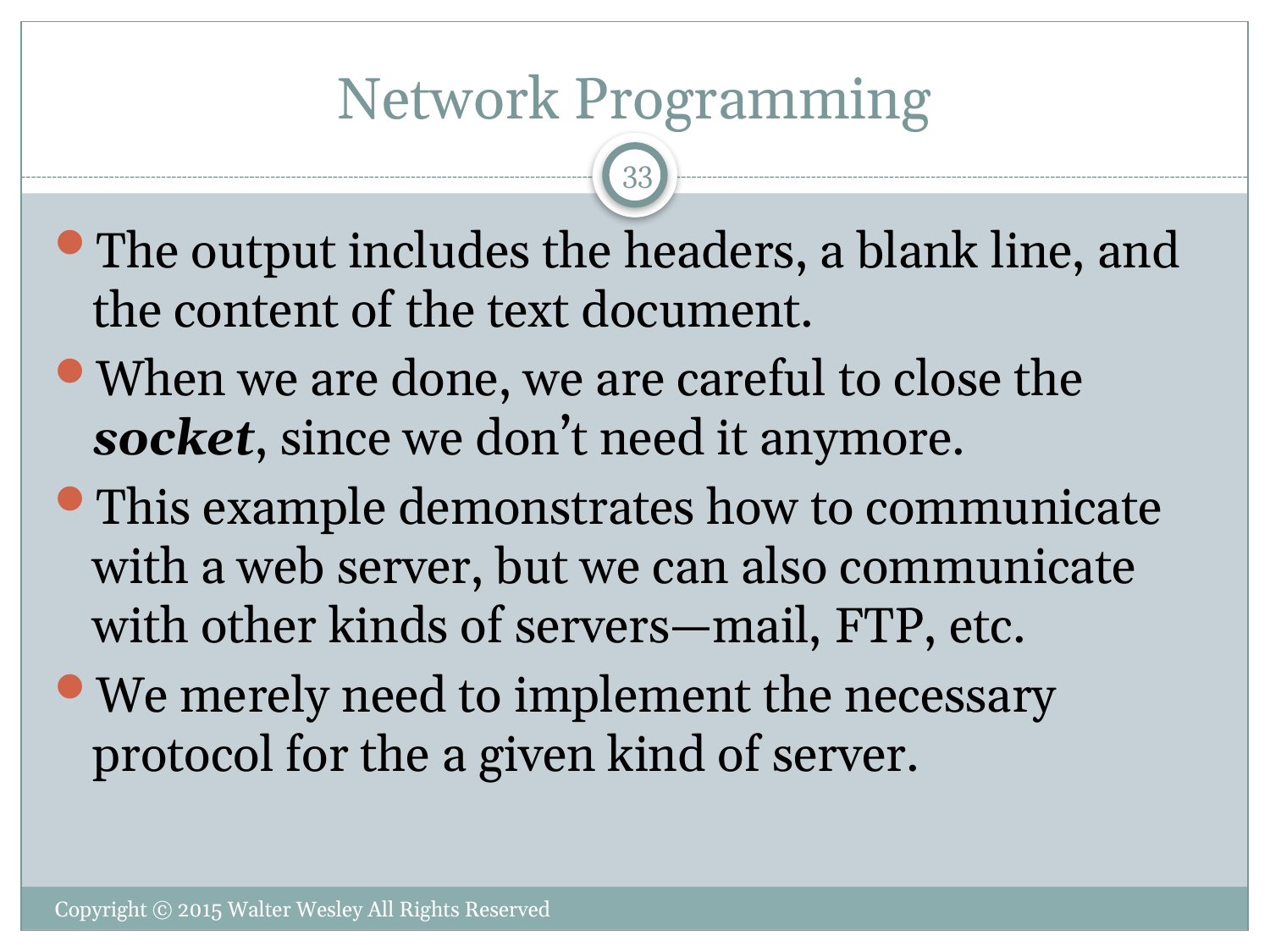

# Network Programming
33
The output includes the headers, a blank line, and the content of the text document.
When we are done, we are careful to close the socket, since we don’t need it anymore.
This example demonstrates how to communicate with a web server, but we can also communicate with other kinds of servers—mail, FTP, etc.
We merely need to implement the necessary protocol for the a given kind of server.

Copyright © 2015 Walter Wesley All Rights Reserved